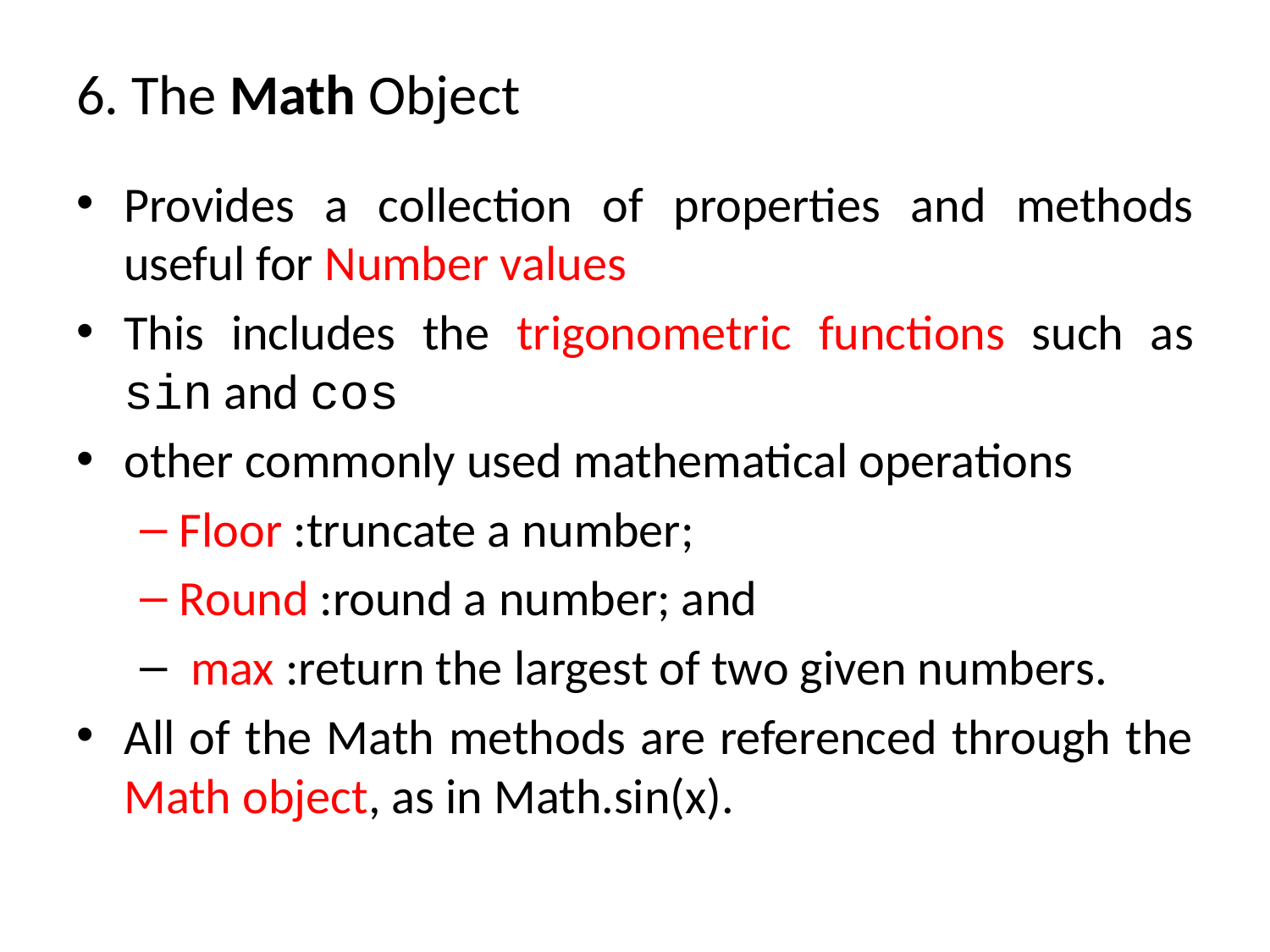

# 6. The Math Object
Provides a collection of properties and methods useful for Number values
This includes the trigonometric functions such as sin and cos
other commonly used mathematical operations
Floor :truncate a number;
Round :round a number; and
 max :return the largest of two given numbers.
All of the Math methods are referenced through the Math object, as in Math.sin(x).